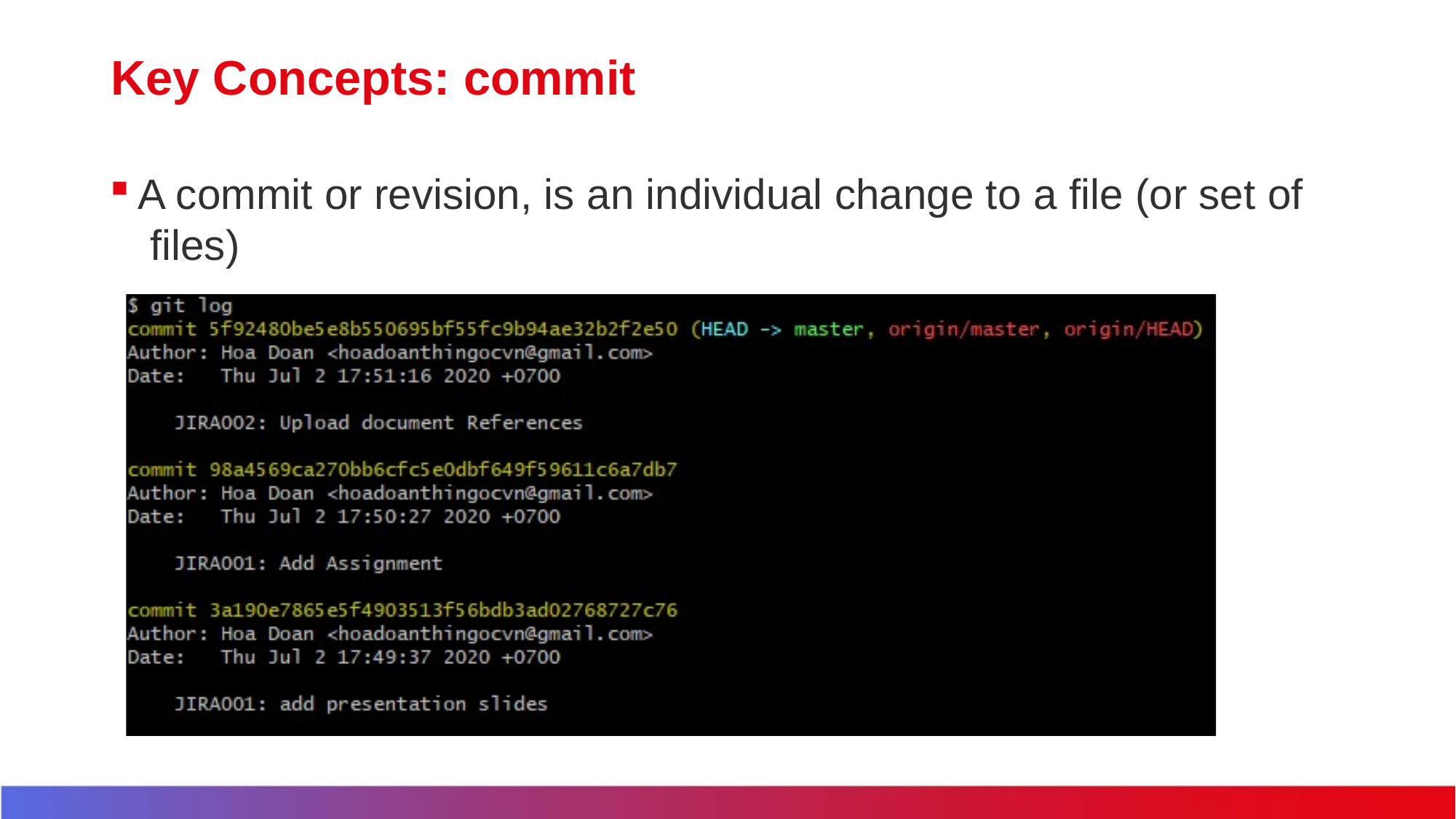

# Key Concepts: commit
A commit or revision, is an individual change to a file (or set of  files)